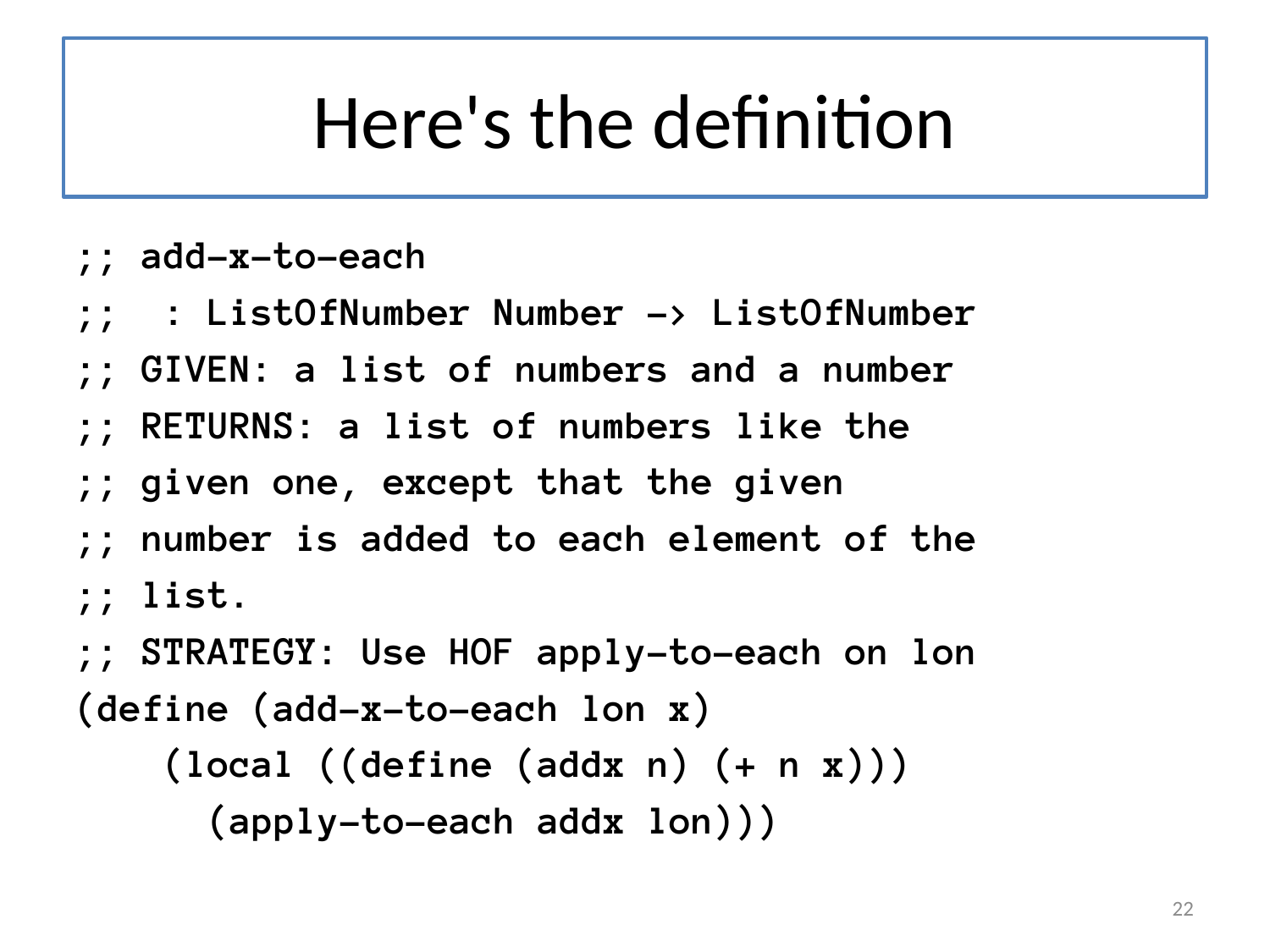

# Here's the definition
;; add-x-to-each
;;  : ListOfNumber Number -> ListOfNumber
;; GIVEN: a list of numbers and a number
;; RETURNS: a list of numbers like the
;; given one, except that the given
;; number is added to each element of the
;; list.
;; STRATEGY: Use HOF apply-to-each on lon
(define (add-x-to-each lon x)
    (local ((define (addx n) (+ n x)))
      (apply-to-each addx lon)))
22